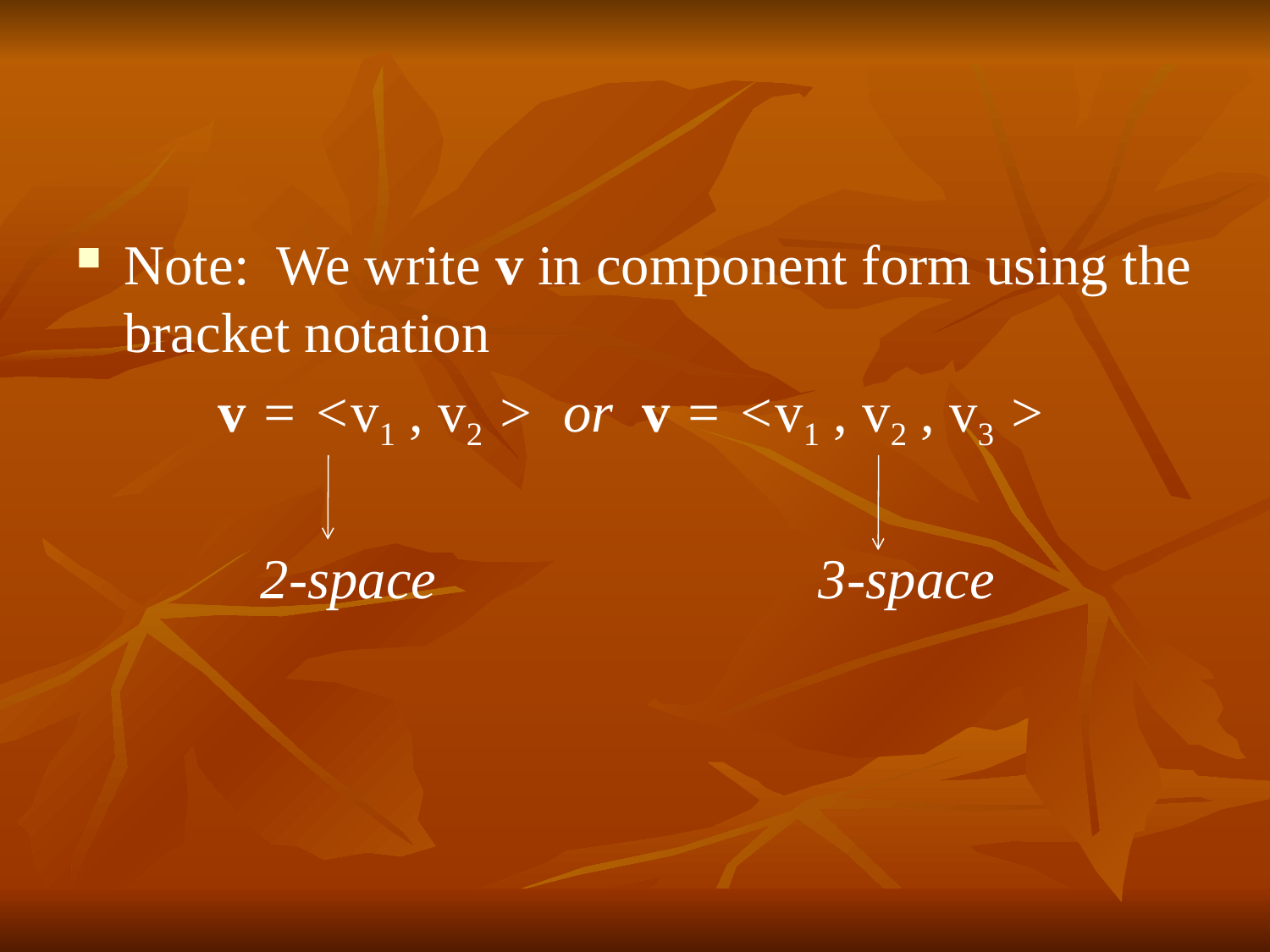

#
Note:  We write v in component form using the bracket notation
          v = <v1 , v2 >  or  v = <v1 , v2 , v3 >

             2-space                           3-space